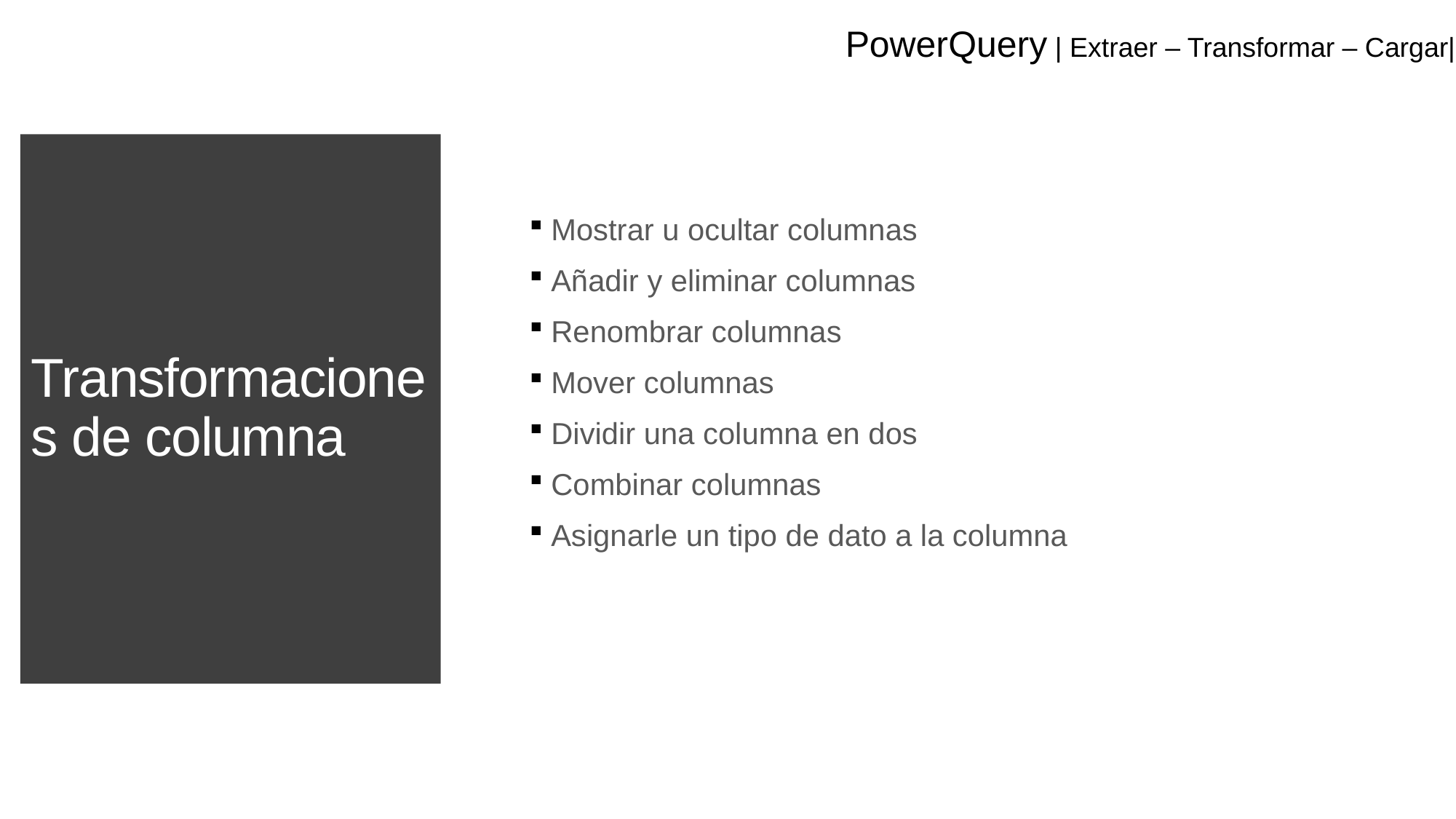

PowerQuery | Extraer – Transformar – Cargar|
Mostrar u ocultar columnas
Añadir y eliminar columnas
Renombrar columnas
Mover columnas
Dividir una columna en dos
Combinar columnas
Asignarle un tipo de dato a la columna

# Transformaciones de columna